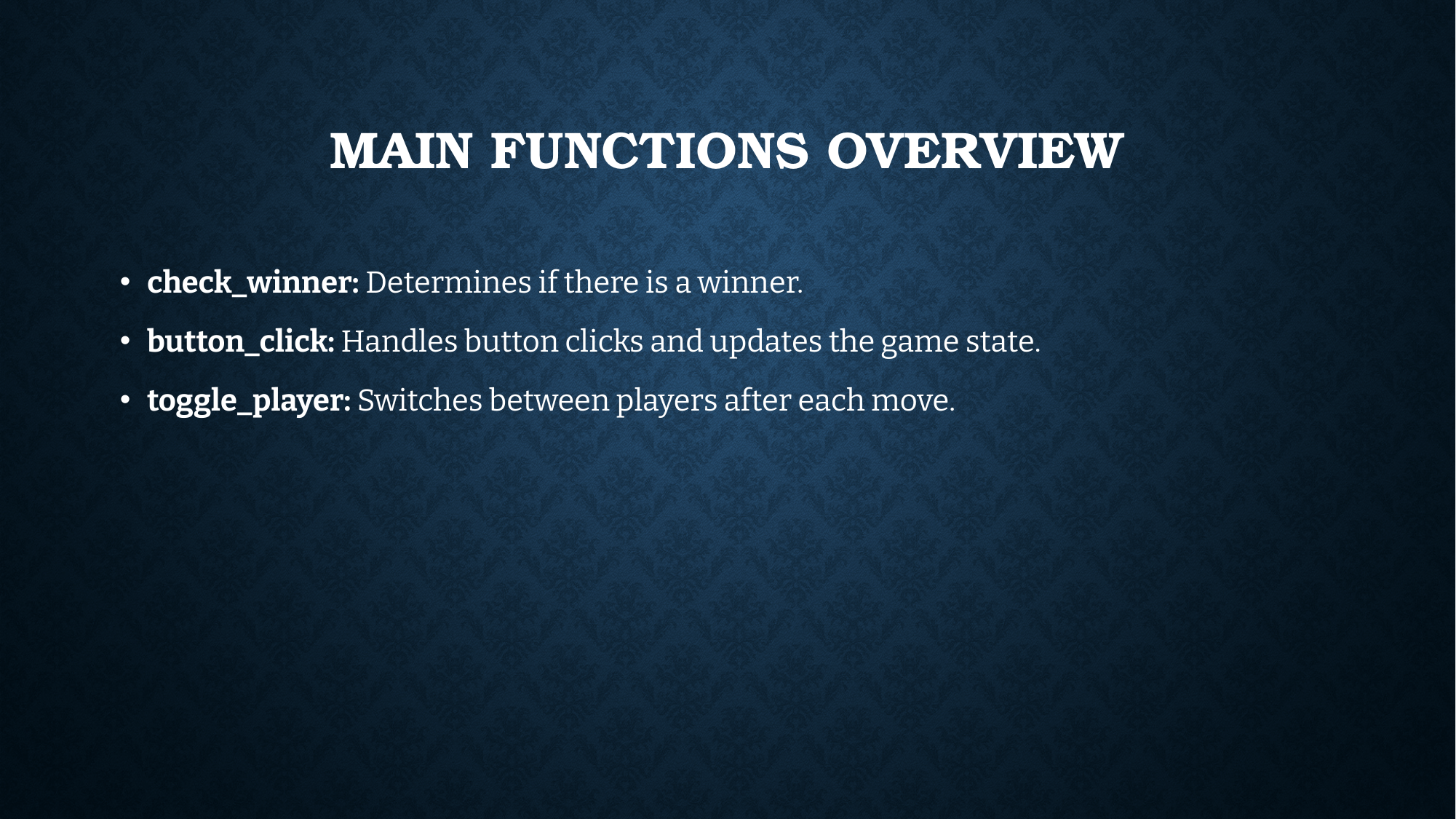

# Main Functions Overview
check_winner: Determines if there is a winner.
button_click: Handles button clicks and updates the game state.
toggle_player: Switches between players after each move.